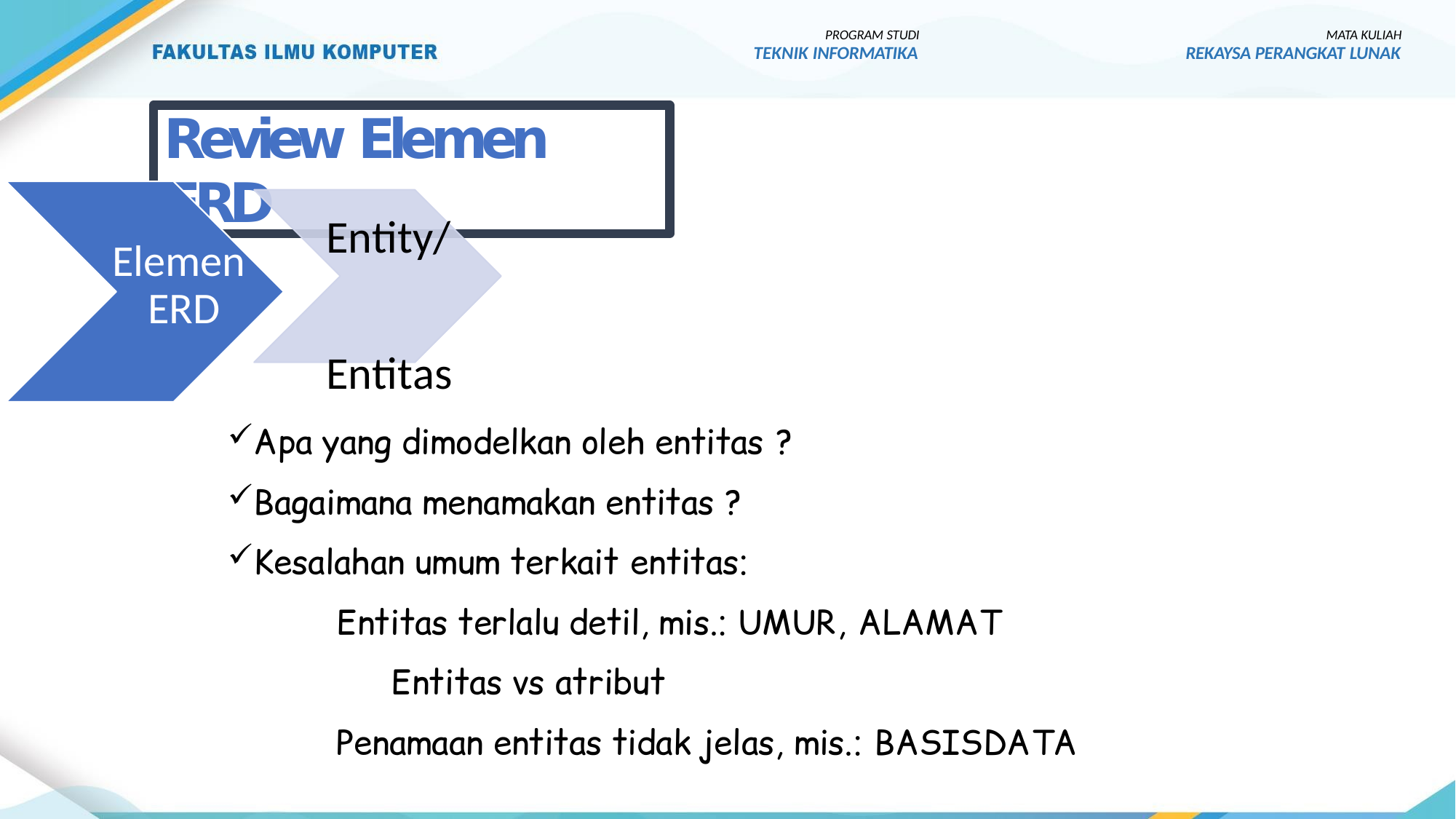

PROGRAM STUDI
TEKNIK INFORMATIKA
MATA KULIAH
REKAYSA PERANGKAT LUNAK
Review Elemen ERD

Entity/  Entitas
Elemen  ERD
Apa yang dimodelkan oleh entitas ?
Bagaimana menamakan entitas ?
Kesalahan umum terkait entitas:
Entitas terlalu detil, mis.: UMUR, ALAMAT
Entitas vs atribut
Penamaan entitas tidak jelas, mis.: BASISDATA